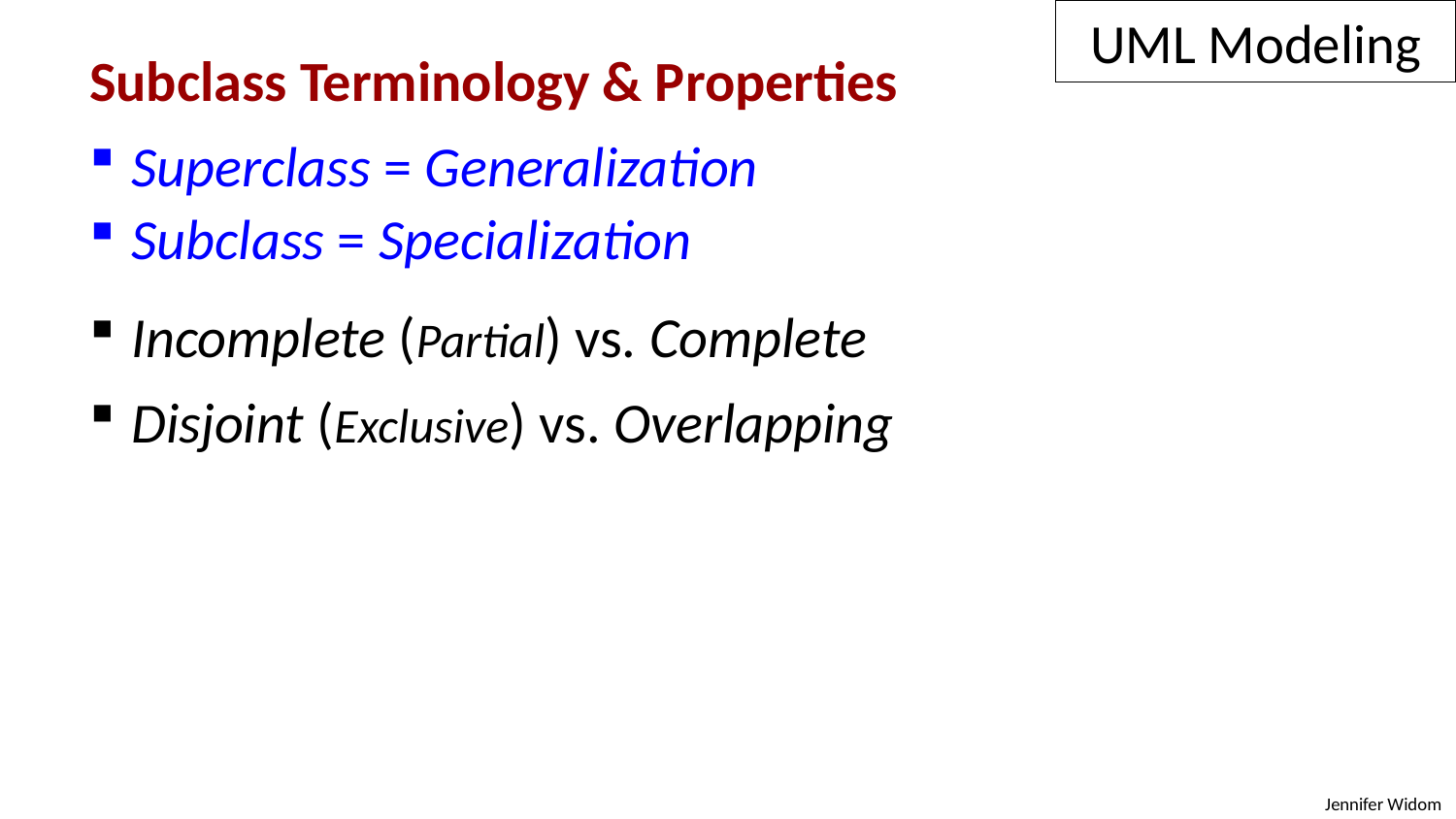

UML Modeling
Subclass Terminology & Properties
 Superclass = Generalization
 Subclass = Specialization
 Incomplete (Partial) vs. Complete
 Disjoint (Exclusive) vs. Overlapping